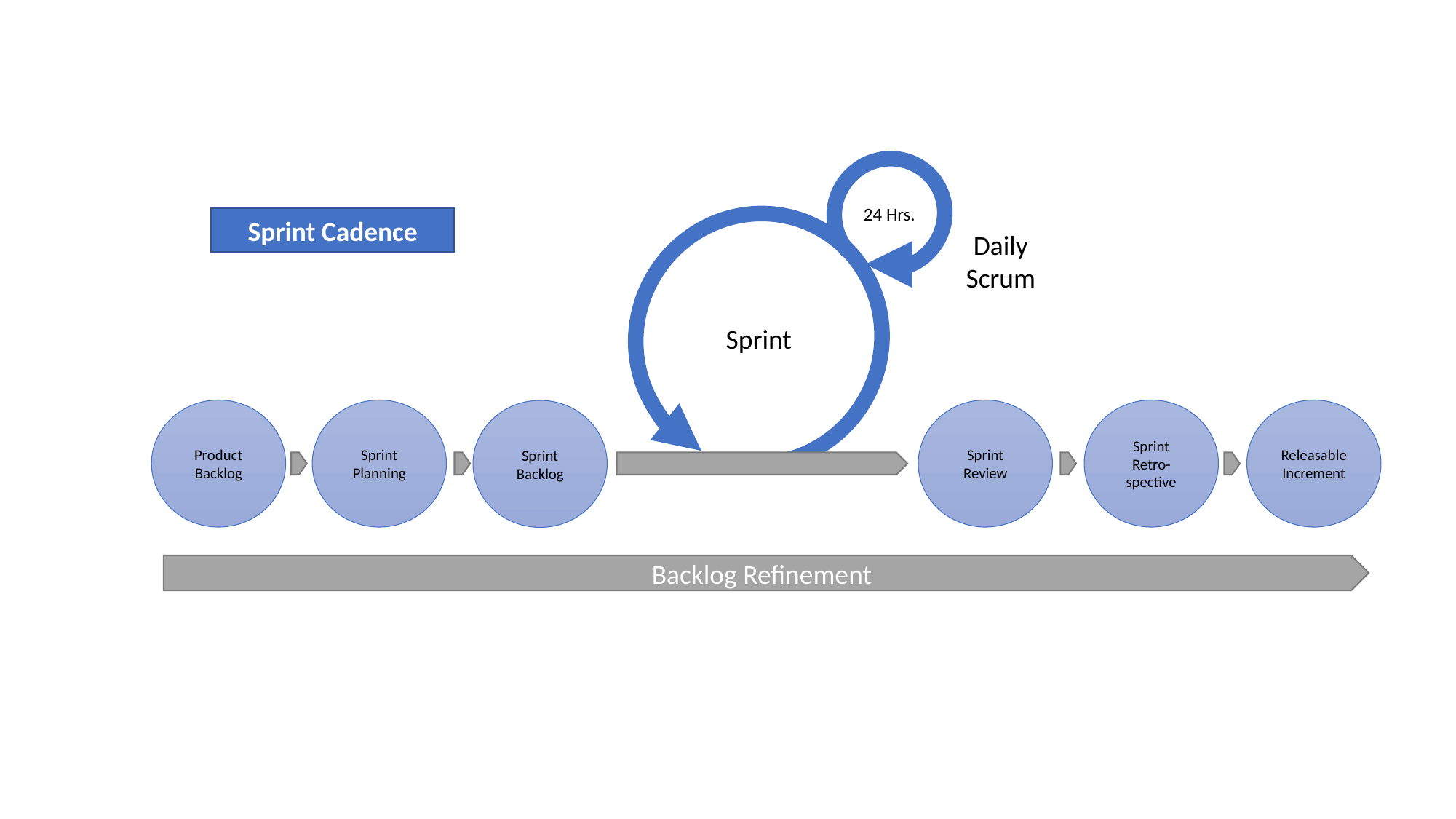

24 Hrs.
Sprint Cadence

Daily Scrum
Sprint
Releasable Increment
Sprint Retro-spective
Sprint Review
Product Backlog
Sprint Planning
Sprint Backlog

Backlog Refinement